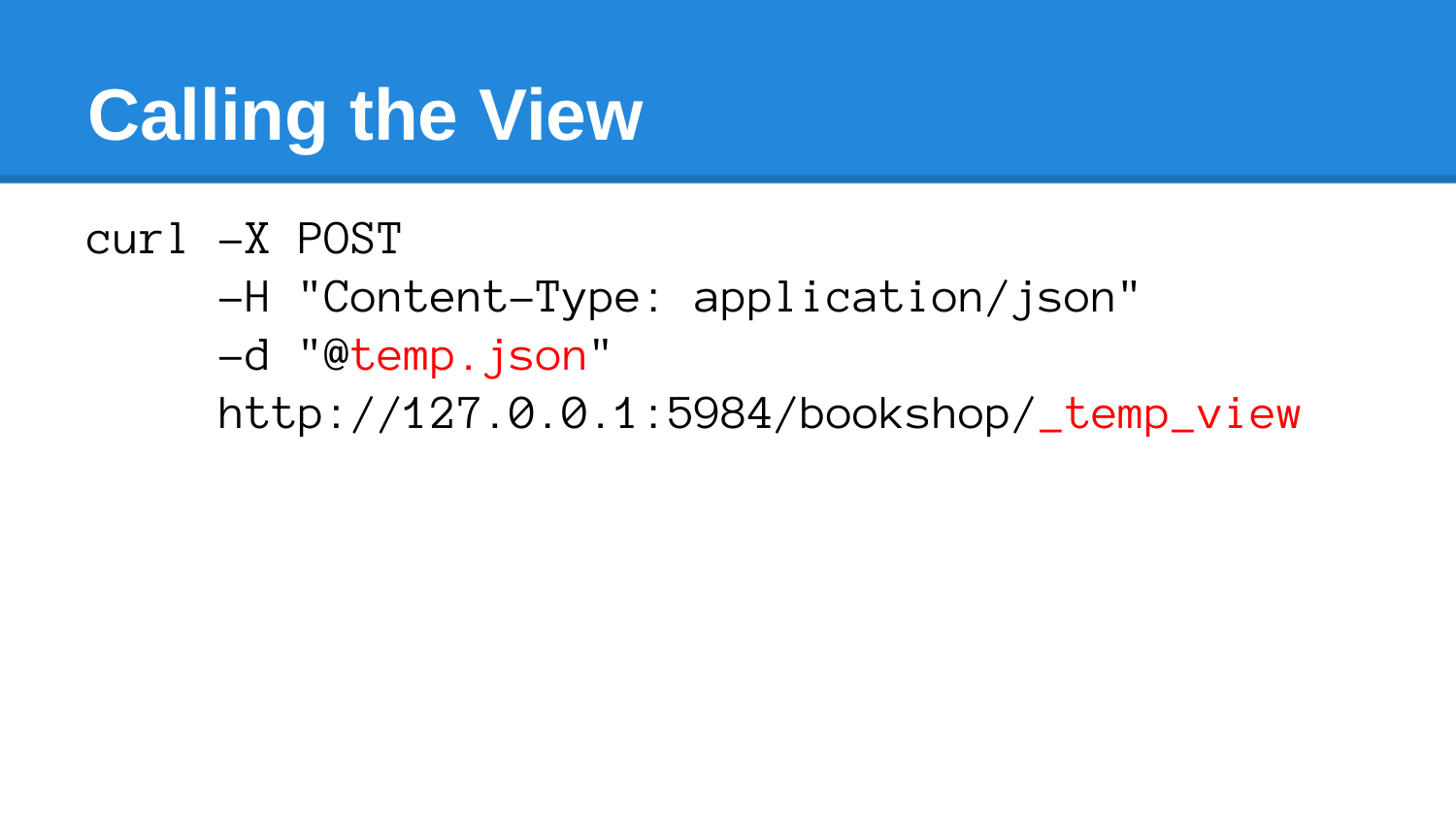

# Calling the View
curl -X POST
     -H "Content-Type: application/json"
     -d "@temp.json"
     http://127.0.0.1:5984/bookshop/_temp_view